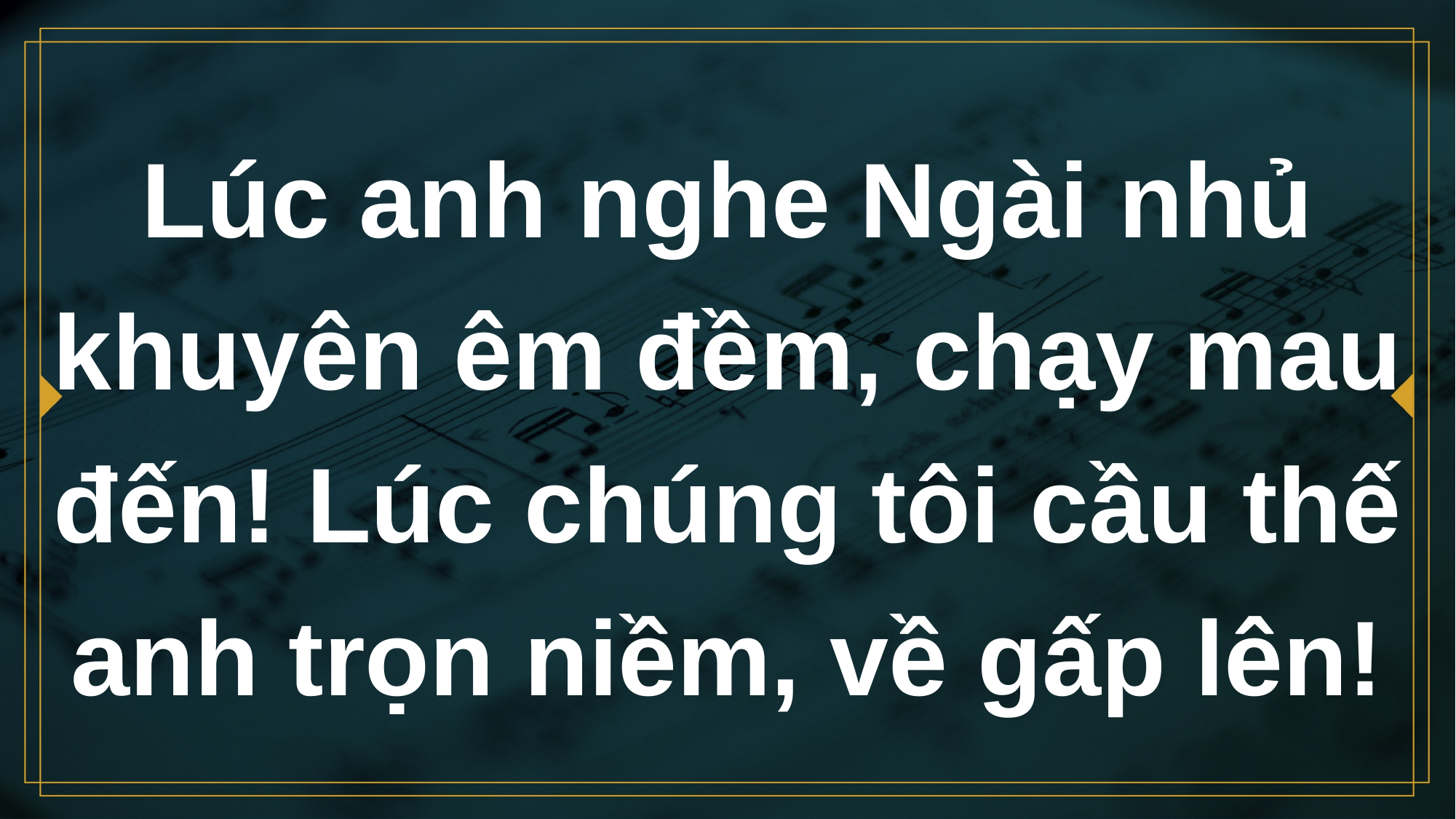

# Lúc anh nghe Ngài nhủ khuyên êm đềm, chạy mau đến! Lúc chúng tôi cầu thế anh trọn niềm, về gấp lên!